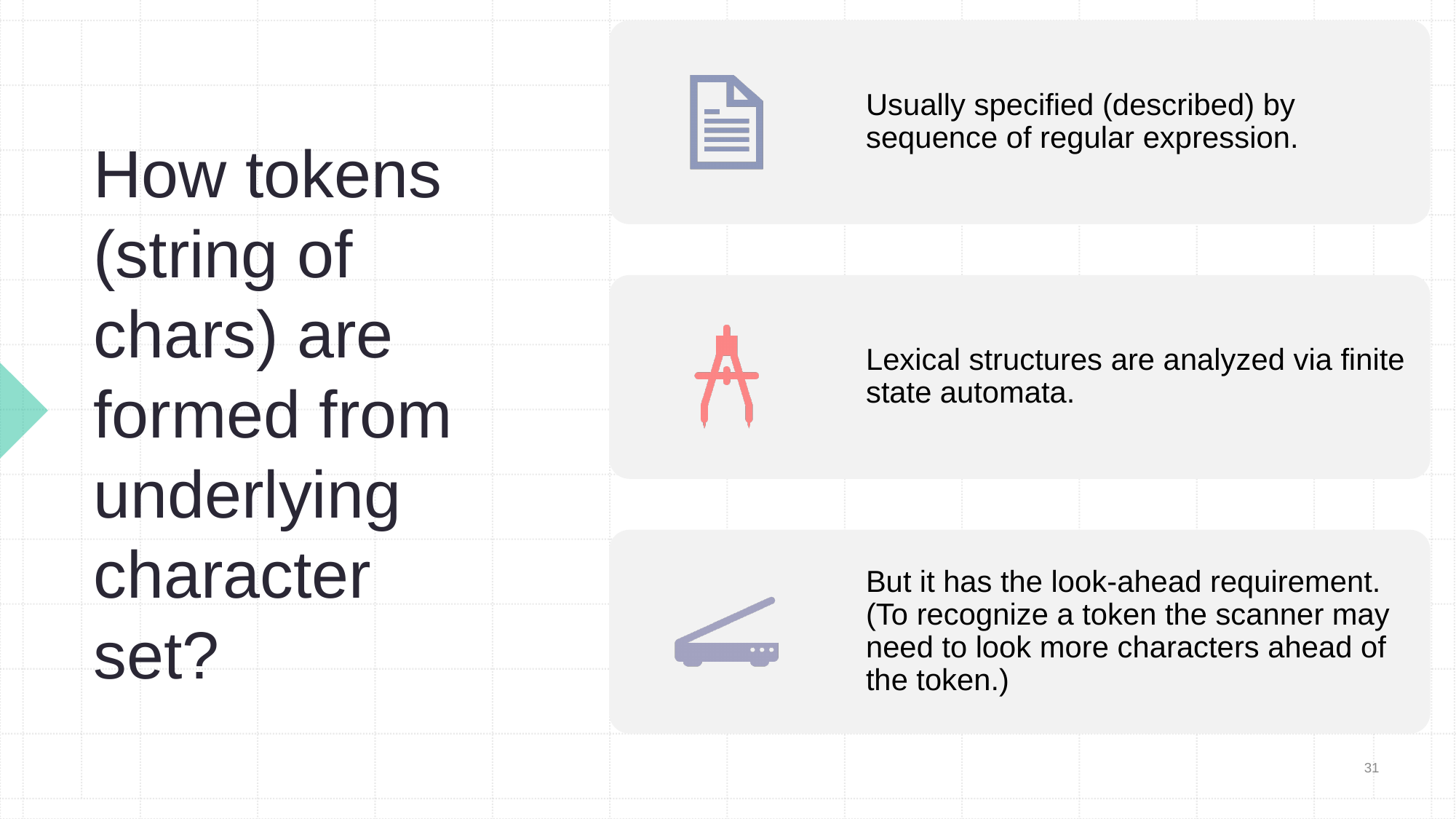

Usually specified (described) by sequence of regular expression.
Lexical structures are analyzed via finite state automata.
But it has the look-ahead requirement.
(To recognize a token the scanner may need to look more characters ahead of the token.)
# How tokens (string of chars) are formed from underlying character set?

31